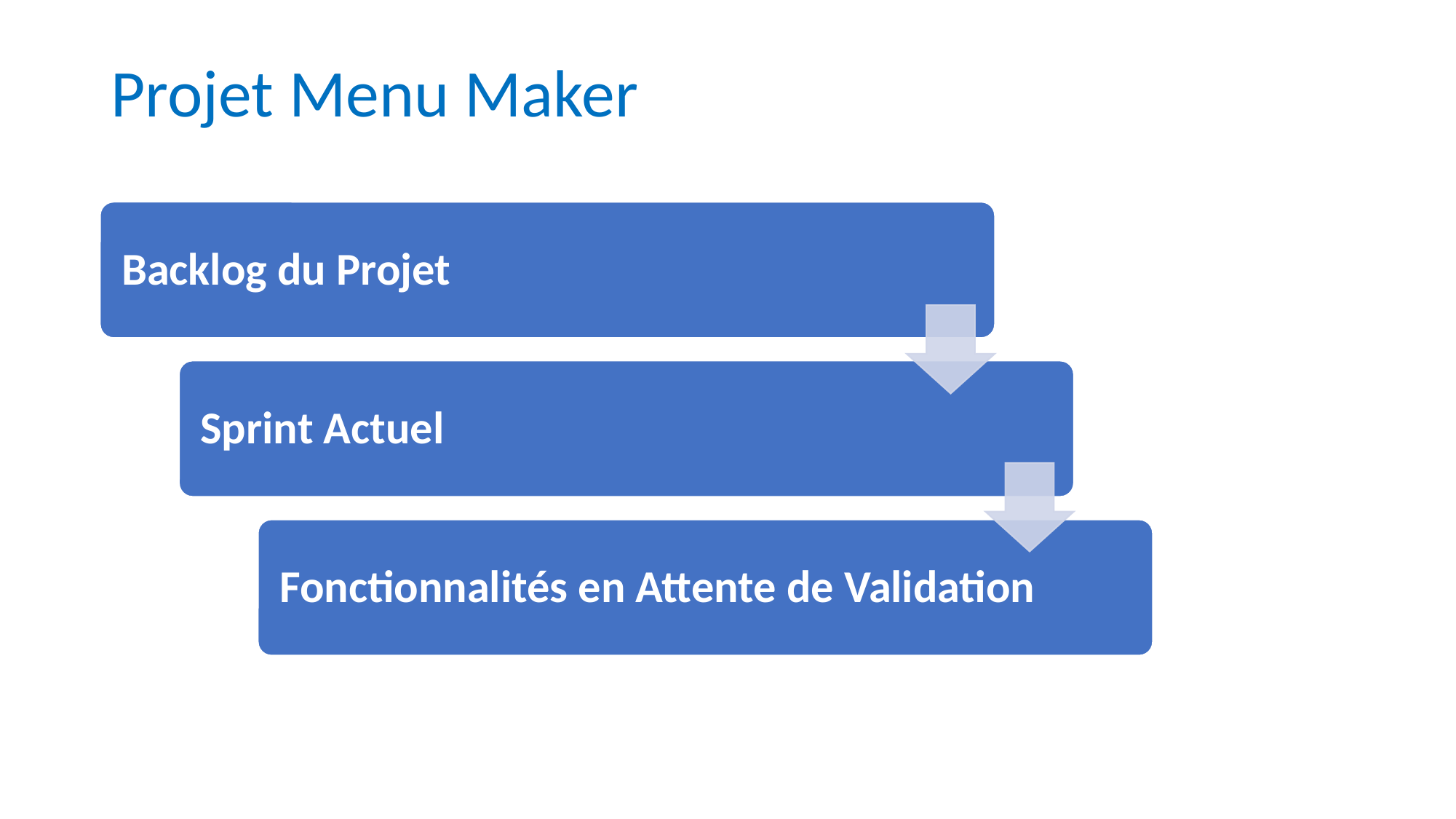

# Projet Menu Maker
Backlog du Projet
Sprint Actuel
Fonctionnalités en Attente de Validation